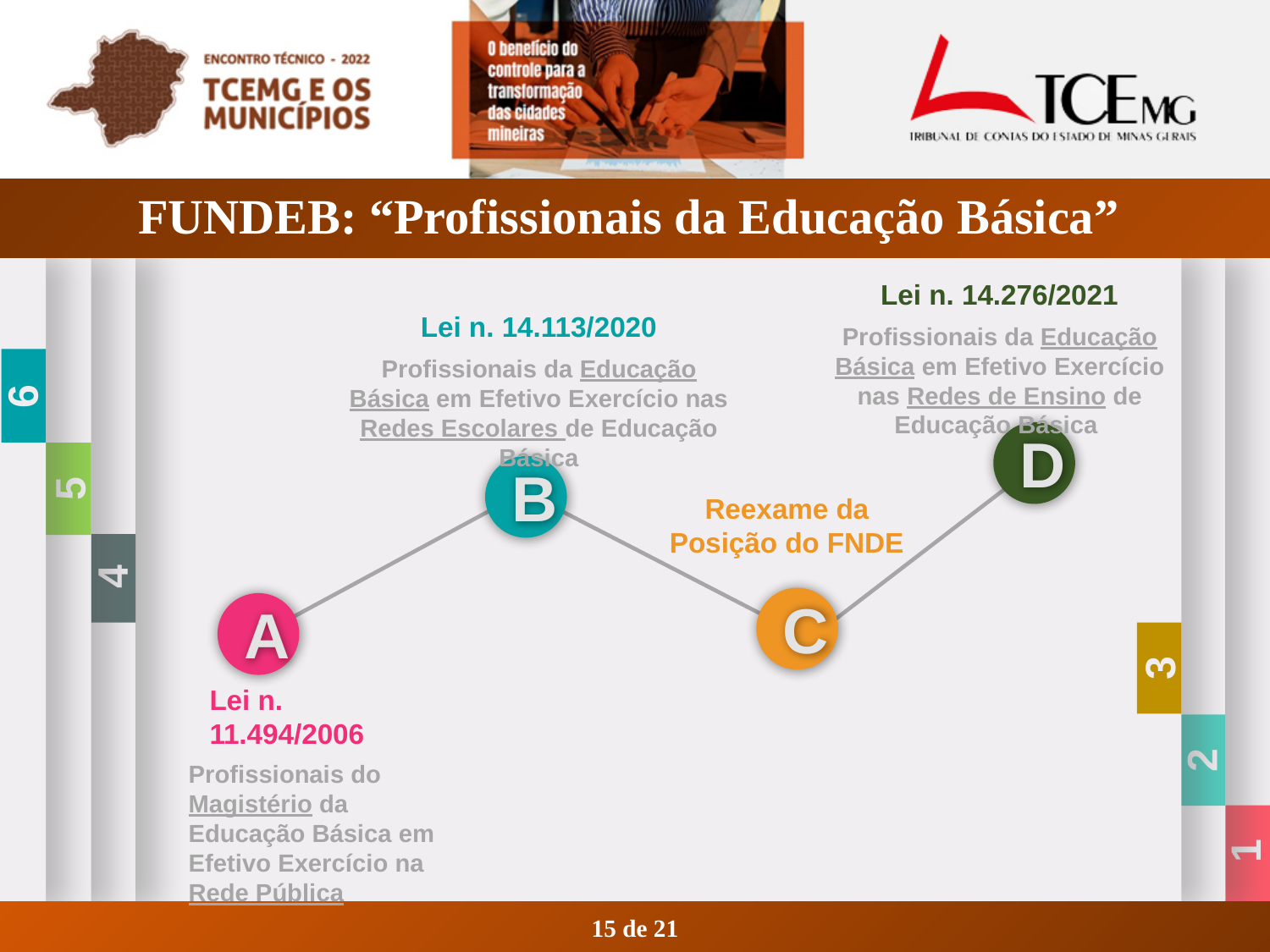

# FUNDEB: “Profissionais da Educação Básica”

6

4

3

5

2

1
Lei n. 14.276/2021
Profissionais da Educação Básica em Efetivo Exercício nas Redes de Ensino de Educação Básica
Lei n. 14.113/2020
Profissionais da Educação Básica em Efetivo Exercício nas Redes Escolares de Educação Básica
D

B

Reexame da Posição do FNDE

C

A

Lei n.
11.494/2006
Profissionais do Magistério da Educação Básica em Efetivo Exercício na Rede Pública
15 de 21